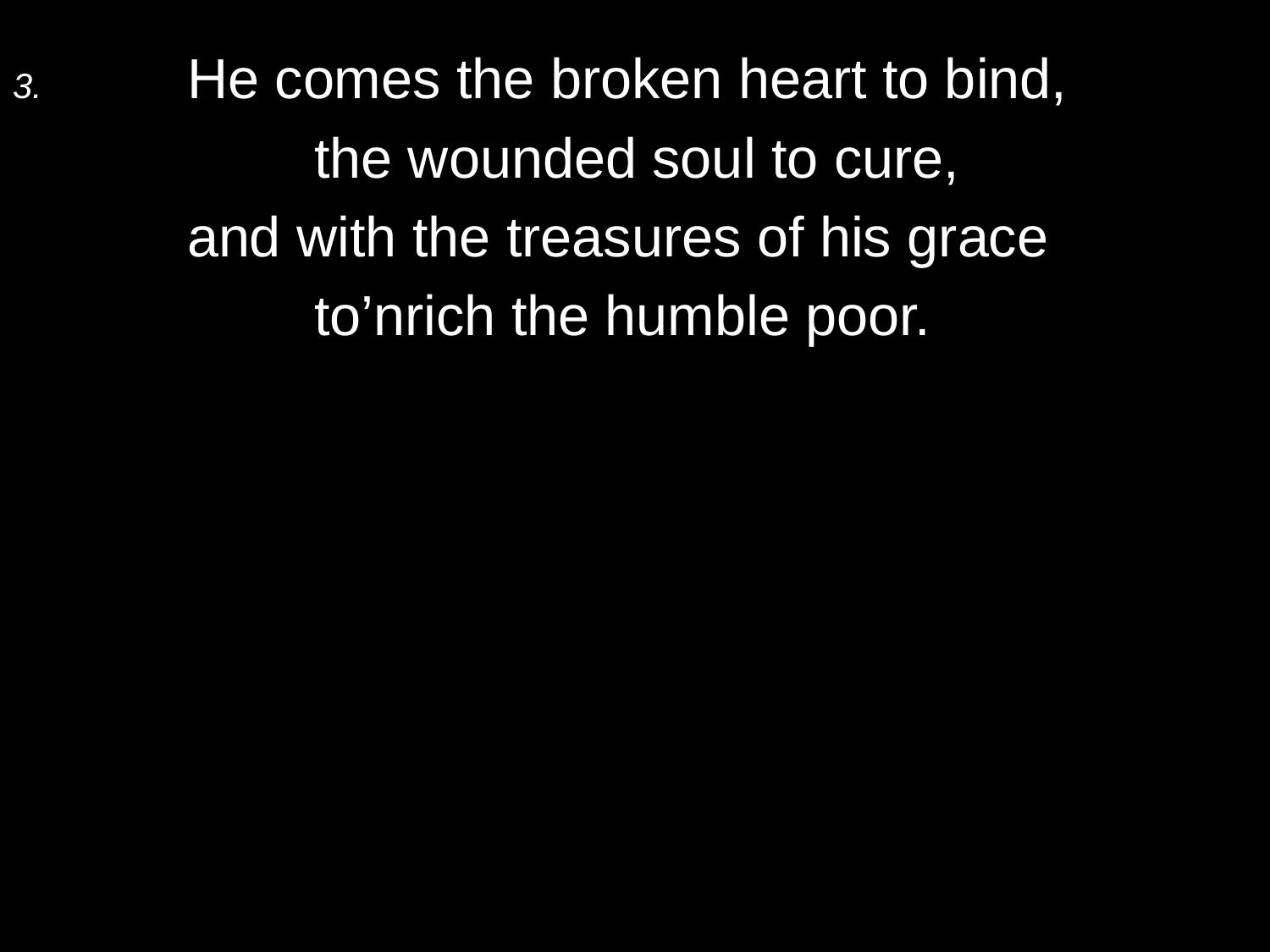

3.	He comes the broken heart to bind,
		the wounded soul to cure,
	and with the treasures of his grace
		to’nrich the humble poor.